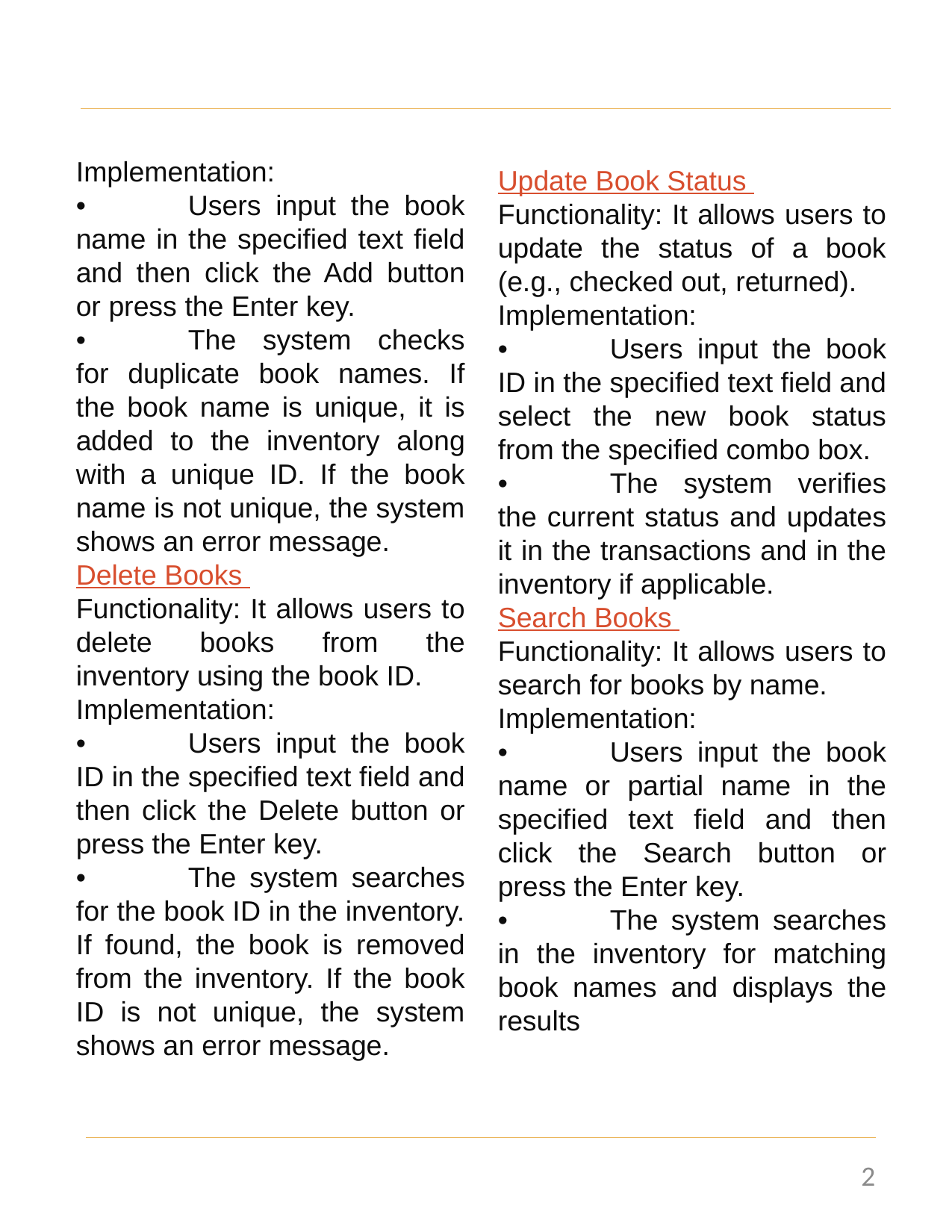

Implementation:
•	Users input the book name in the specified text field and then click the Add button or press the Enter key.
•	The system checks for duplicate book names. If the book name is unique, it is added to the inventory along with a unique ID. If the book name is not unique, the system shows an error message.
Delete Books
Functionality: It allows users to delete books from the inventory using the book ID.
Implementation:
•	Users input the book ID in the specified text field and then click the Delete button or press the Enter key.
•	The system searches for the book ID in the inventory. If found, the book is removed from the inventory. If the book ID is not unique, the system shows an error message.
Update Book Status
Functionality: It allows users to update the status of a book (e.g., checked out, returned).
Implementation:
•	Users input the book ID in the specified text field and select the new book status from the specified combo box.
•	The system verifies the current status and updates it in the transactions and in the inventory if applicable.
Search Books
Functionality: It allows users to search for books by name.
Implementation:
•	Users input the book name or partial name in the specified text field and then click the Search button or press the Enter key.
•	The system searches in the inventory for matching book names and displays the results
2